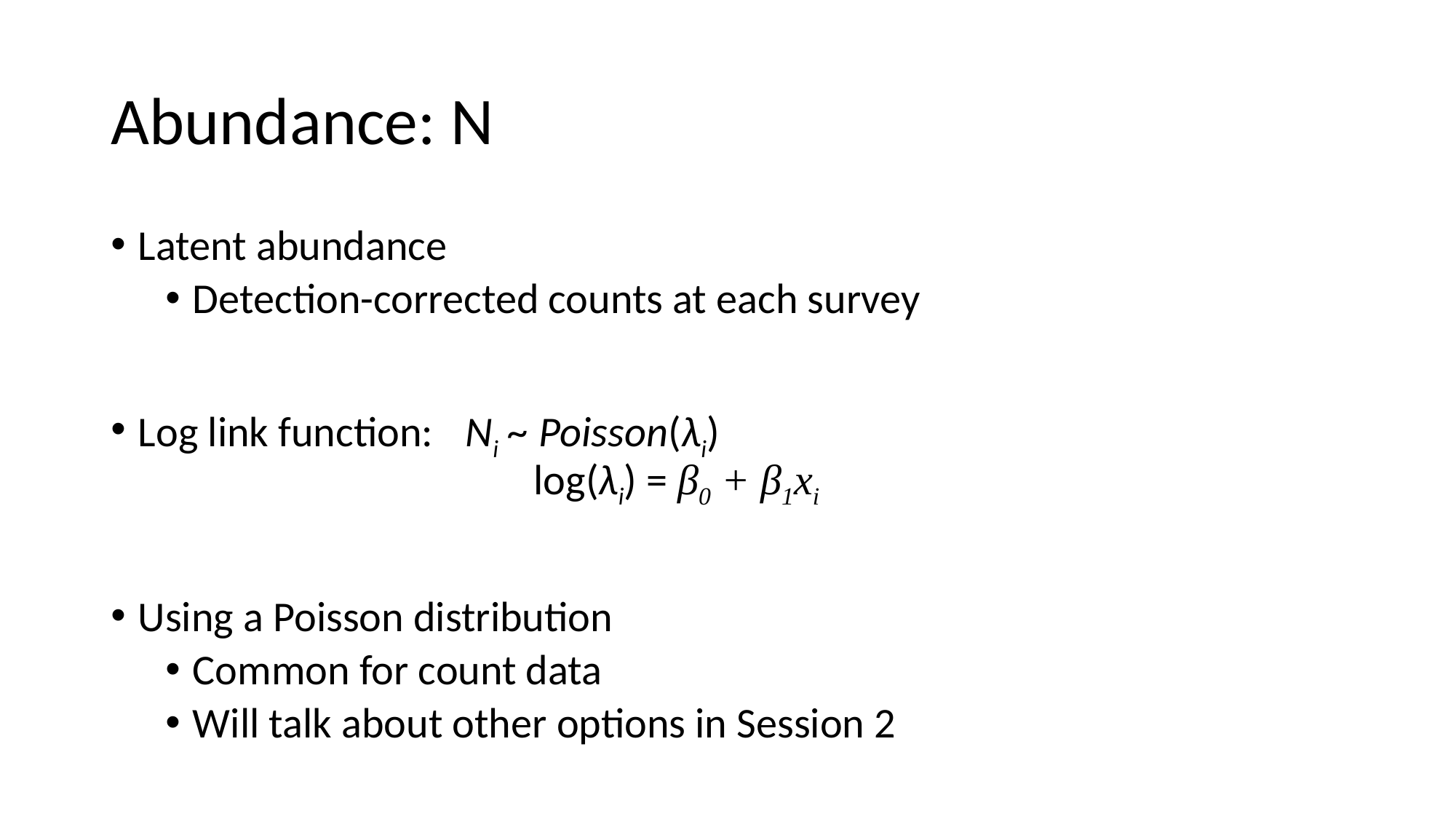

# Abundance: N
Latent abundance
Detection-corrected counts at each survey

Log link function: 	Ni ~ Poisson(λi)

Using a Poisson distribution
Common for count data
Will talk about other options in Session 2
log(λi) = β0 + β1xi